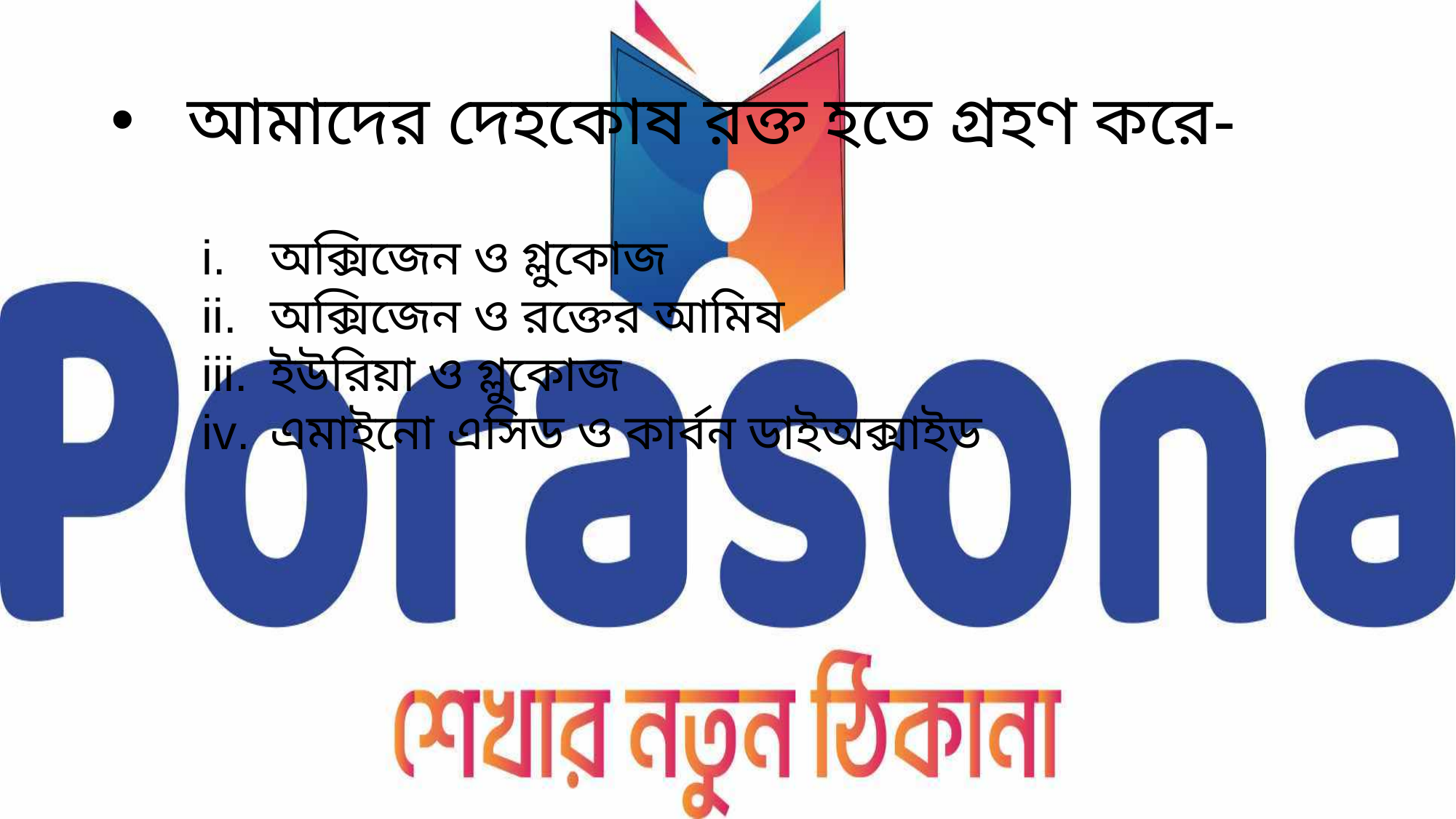

# আমাদের দেহকোষ রক্ত হতে গ্রহণ করে-
অক্সিজেন ও গ্লুকোজ
অক্সিজেন ও রক্তের আমিষ
ইউরিয়া ও গ্লুকোজ
এমাইনো এসিড ও কার্বন ডাইঅক্সাইড